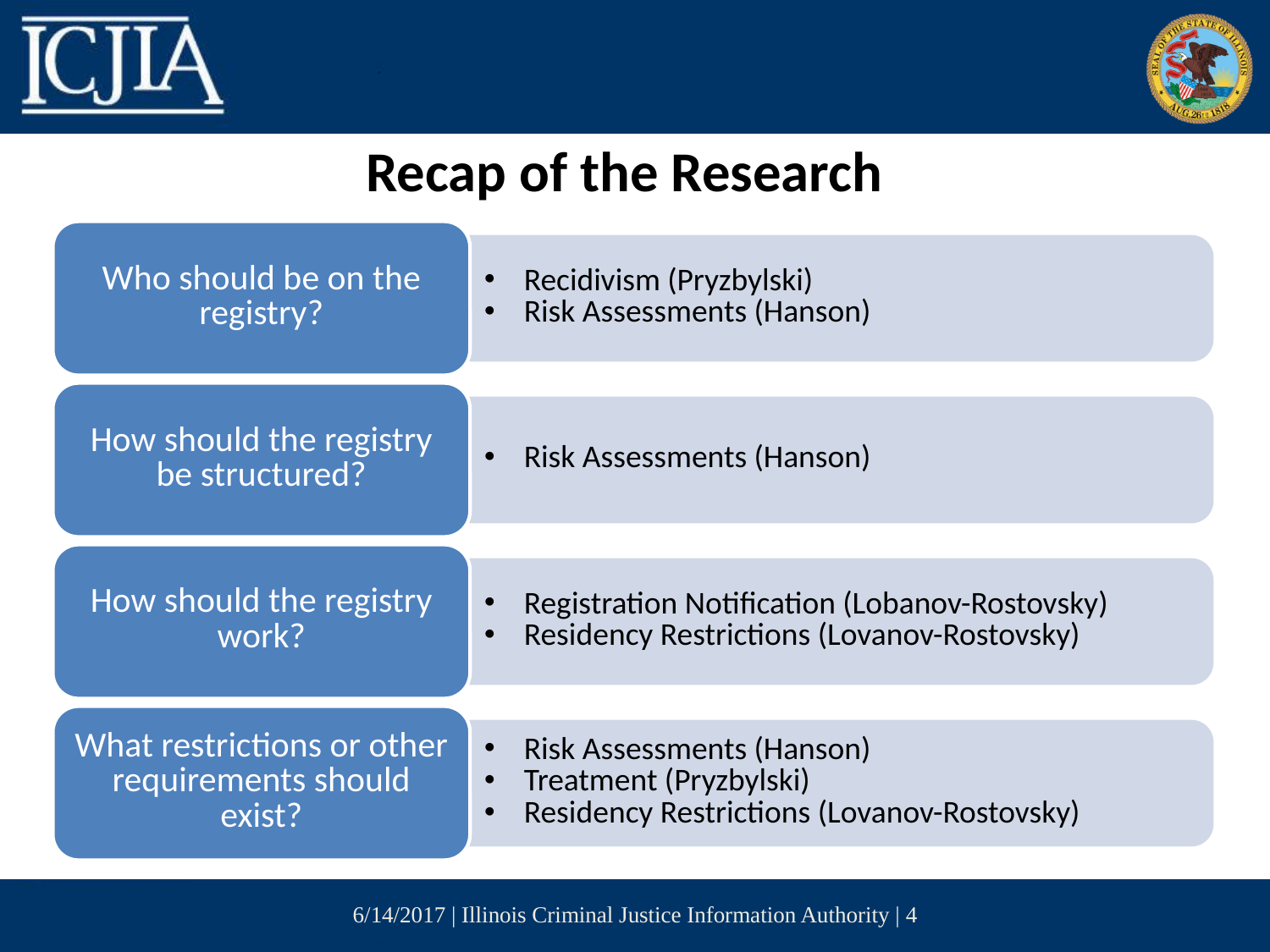

# Recap of the Research
Who should be on the registry?
Recidivism (Pryzbylski)
Risk Assessments (Hanson)
How should the registry be structured?
Risk Assessments (Hanson)
How should the registry work?
Registration Notification (Lobanov-Rostovsky)
Residency Restrictions (Lovanov-Rostovsky)
What restrictions or other requirements should exist?
Risk Assessments (Hanson)
Treatment (Pryzbylski)
Residency Restrictions (Lovanov-Rostovsky)
6/14/2017 | Illinois Criminal Justice Information Authority | 4